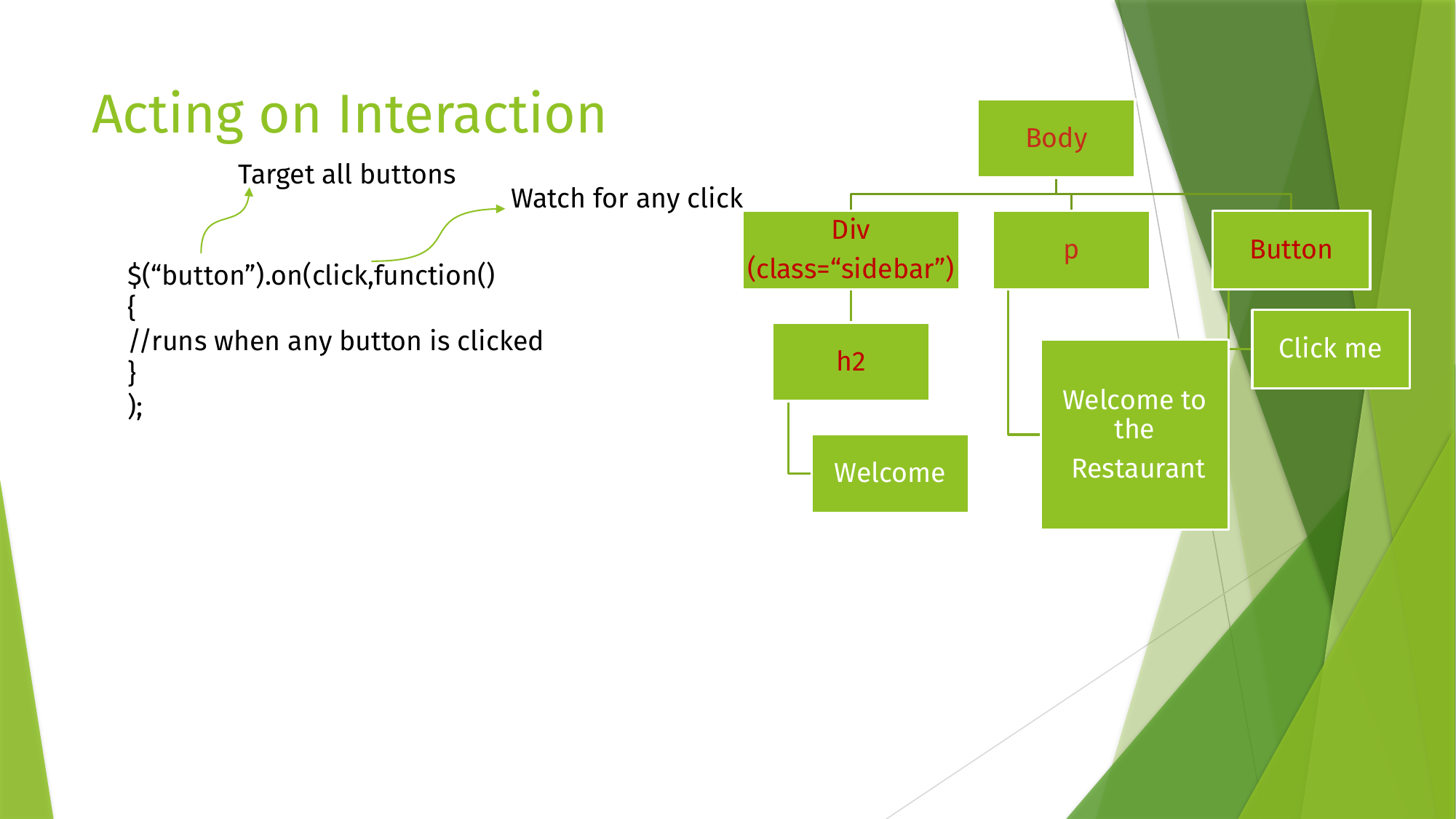

Body
Div
(class=“sidebar”)
h2
Welcome
p
Welcome to the
 Restaurant
Button
Click me
# Acting on Interaction
Target all buttons
Watch for any click
$(“button”).on(click,function()
{
//runs when any button is clicked
}
);